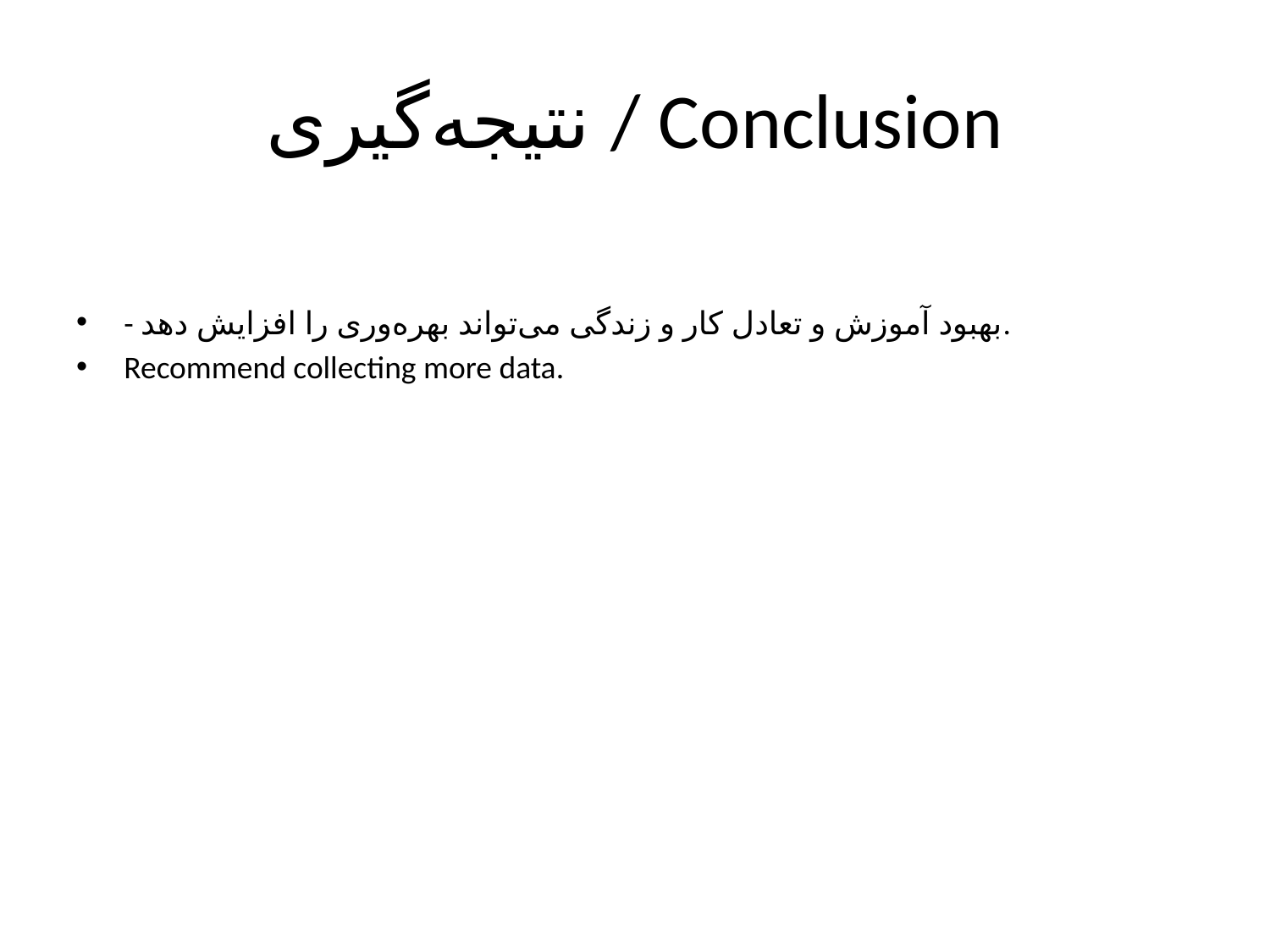

# نتیجه‌گیری / Conclusion

- بهبود آموزش و تعادل کار و زندگی می‌تواند بهره‌وری را افزایش دهد.
Recommend collecting more data.